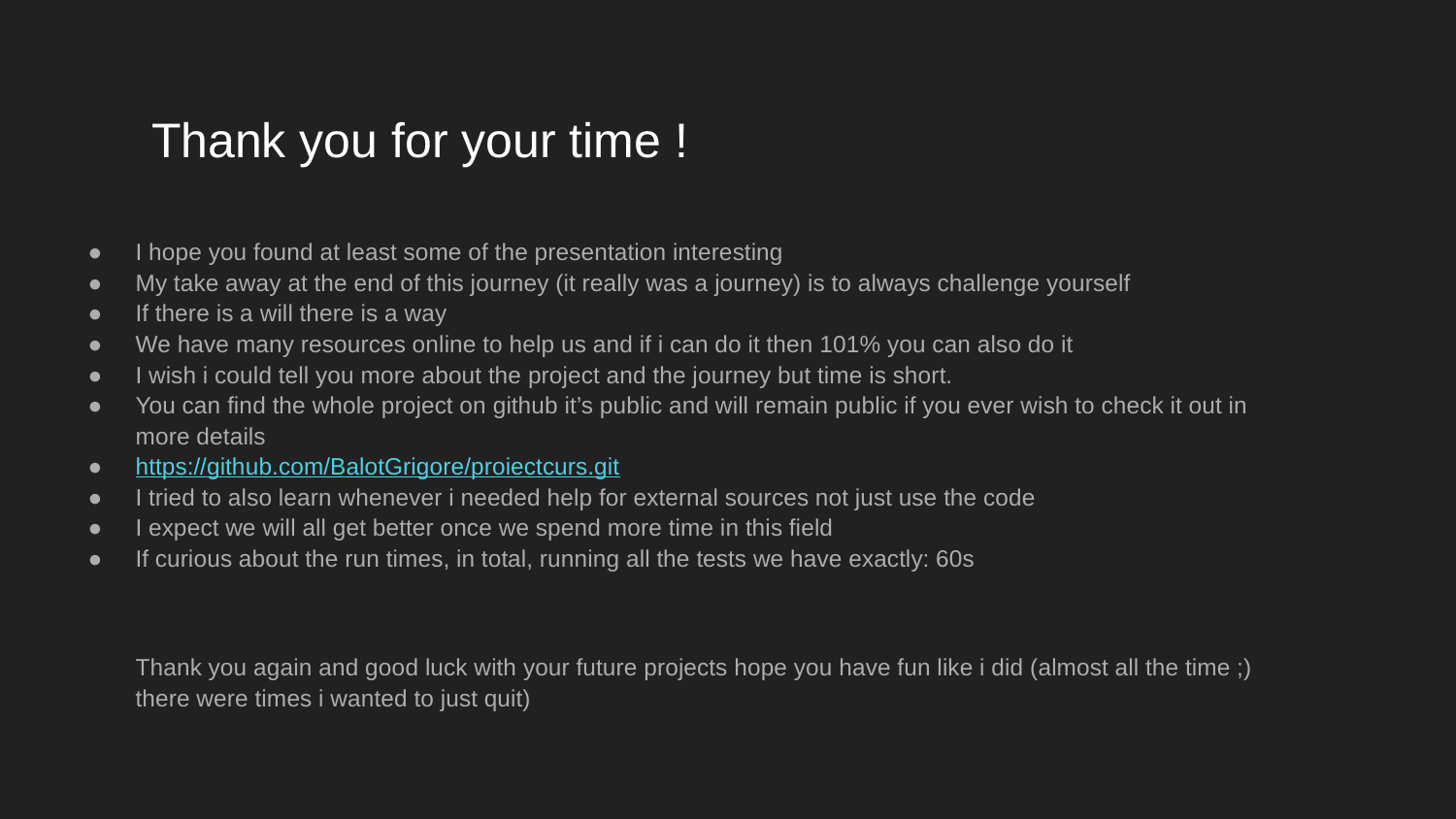

# Thank you for your time !
I hope you found at least some of the presentation interesting
My take away at the end of this journey (it really was a journey) is to always challenge yourself
If there is a will there is a way
We have many resources online to help us and if i can do it then 101% you can also do it
I wish i could tell you more about the project and the journey but time is short.
You can find the whole project on github it’s public and will remain public if you ever wish to check it out in more details
https://github.com/BalotGrigore/proiectcurs.git
I tried to also learn whenever i needed help for external sources not just use the code
I expect we will all get better once we spend more time in this field
If curious about the run times, in total, running all the tests we have exactly: 60s

Thank you again and good luck with your future projects hope you have fun like i did (almost all the time ;) there were times i wanted to just quit)